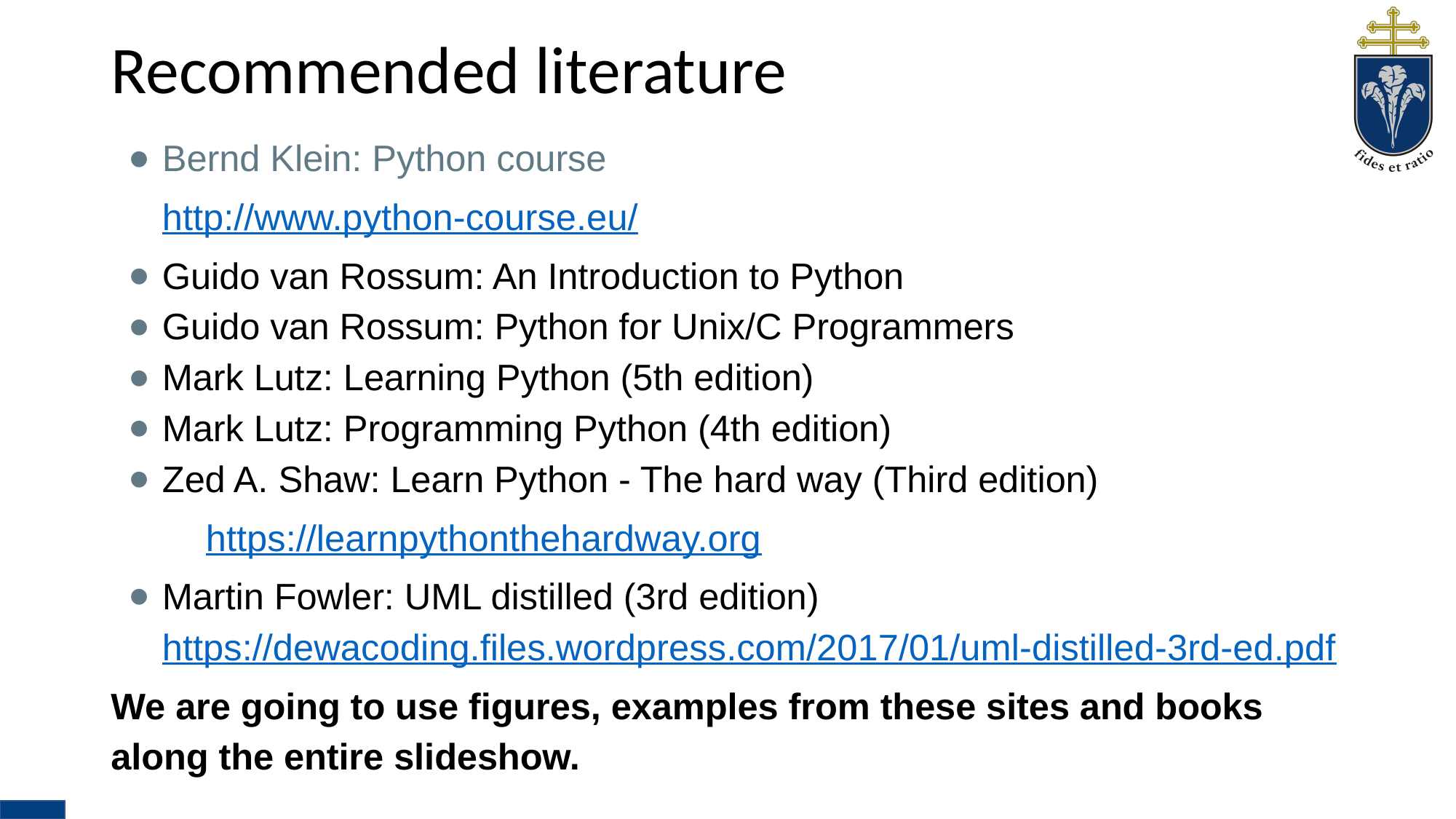

# Recommended literature
Bernd Klein: Python course
http://www.python-course.eu/
Guido van Rossum: An Introduction to Python
Guido van Rossum: Python for Unix/C Programmers
Mark Lutz: Learning Python (5th edition)
Mark Lutz: Programming Python (4th edition)
Zed A. Shaw: Learn Python - The hard way (Third edition)
	https://learnpythonthehardway.org
Martin Fowler: UML distilled (3rd edition)	https://dewacoding.files.wordpress.com/2017/01/uml-distilled-3rd-ed.pdf
We are going to use figures, examples from these sites and books along the entire slideshow.